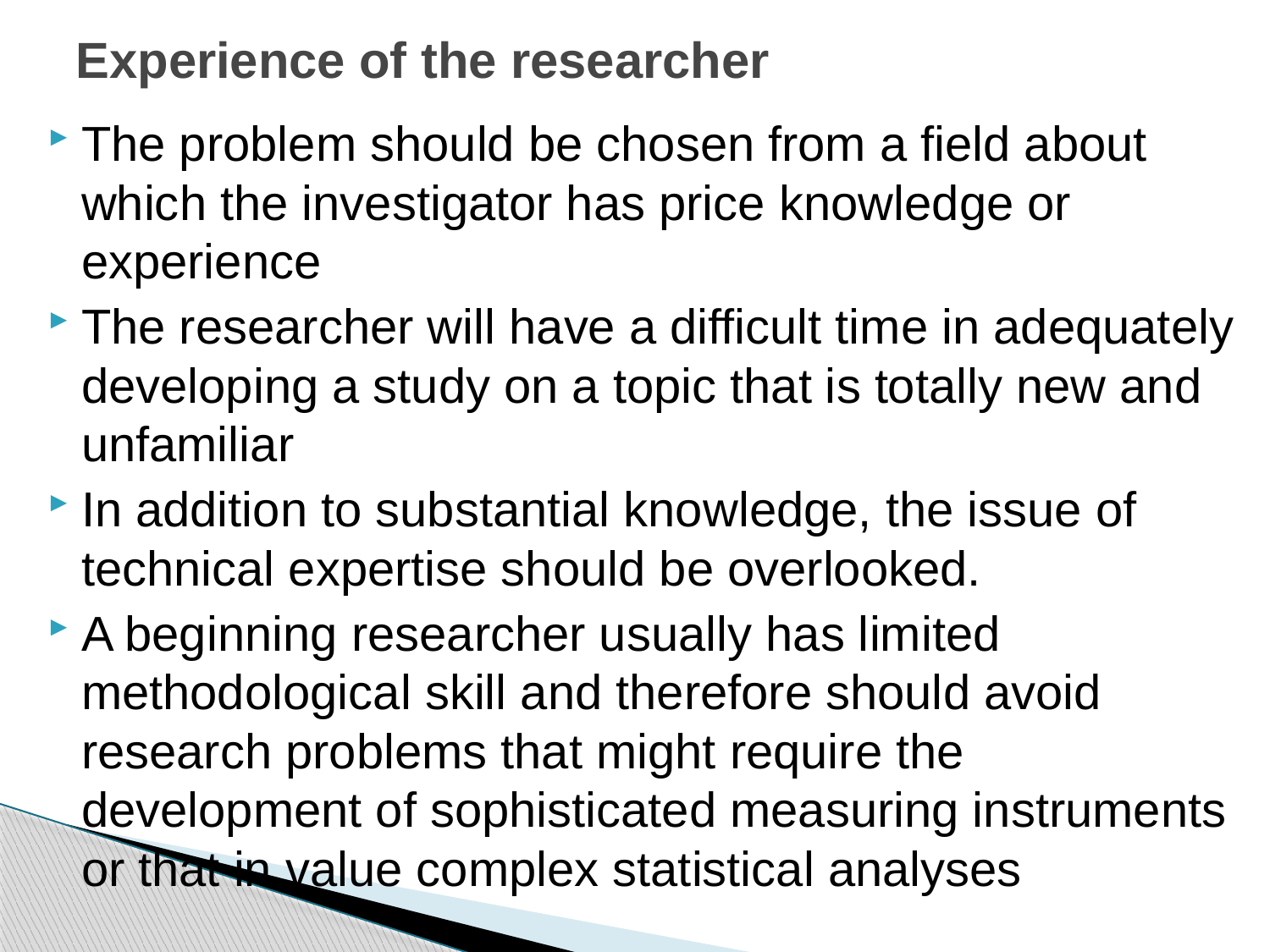

# Experience of the researcher
The problem should be chosen from a field about which the investigator has price knowledge or experience
The researcher will have a difficult time in adequately developing a study on a topic that is totally new and unfamiliar
In addition to substantial knowledge, the issue of technical expertise should be overlooked.
A beginning researcher usually has limited methodological skill and therefore should avoid research problems that might require the development of sophisticated measuring instruments or that in value complex statistical analyses